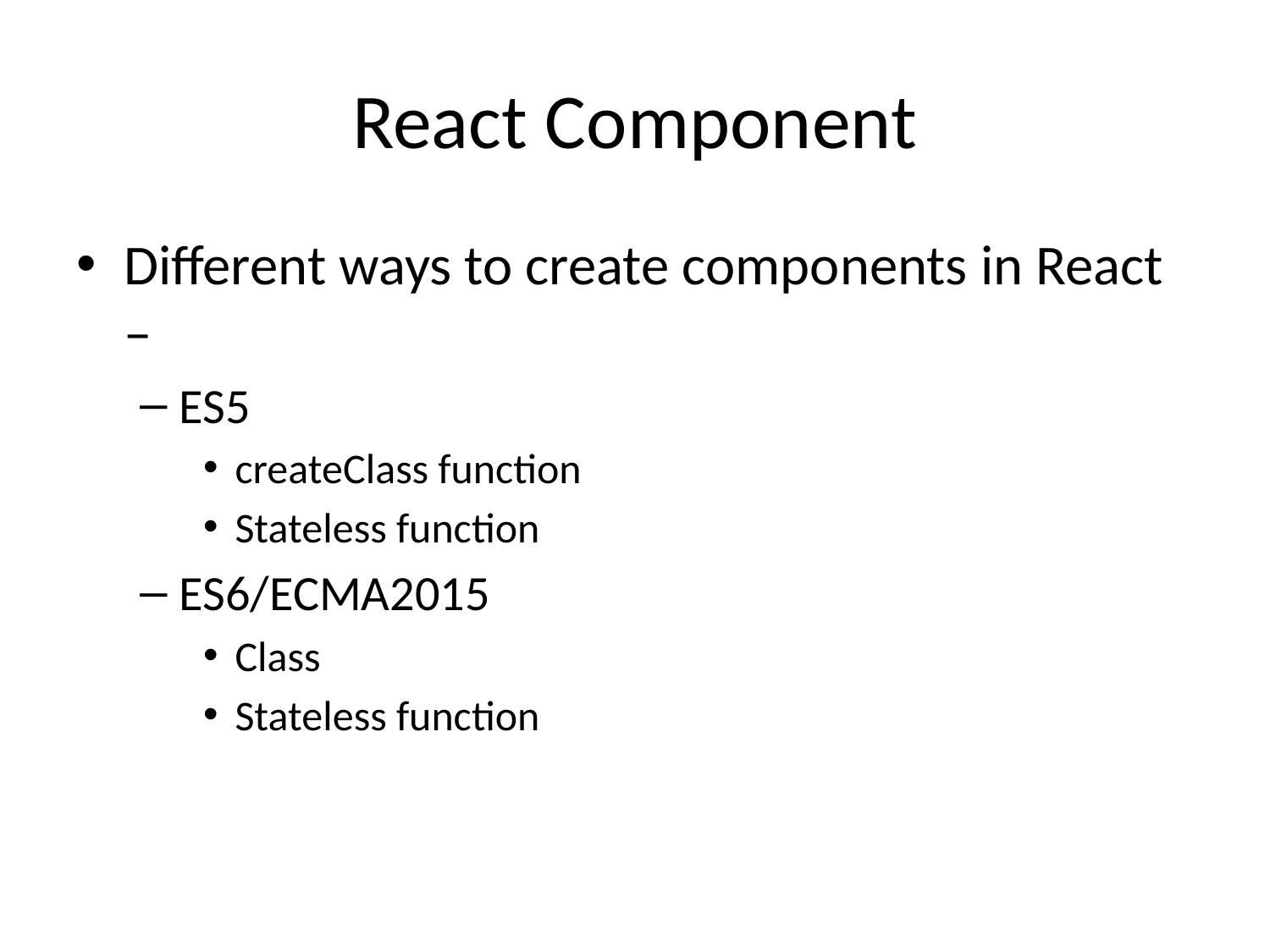

# React Component
Different ways to create components in React –
ES5
createClass function
Stateless function
ES6/ECMA2015
Class
Stateless function